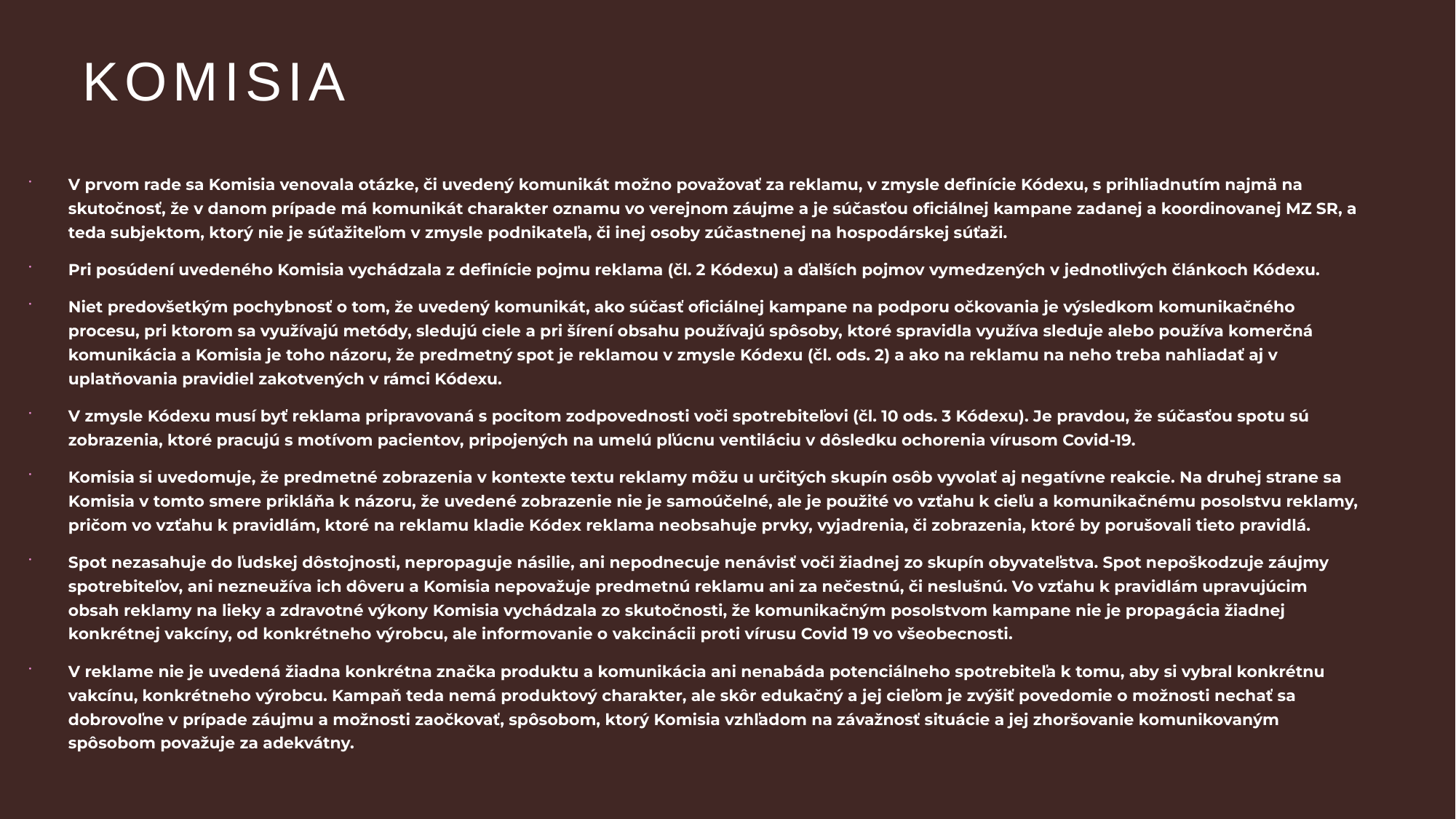

# komisia
V prvom rade sa Komisia venovala otázke, či uvedený komunikát možno považovať za reklamu, v zmysle definície Kódexu, s prihliadnutím najmä na skutočnosť, že v danom prípade má komunikát charakter oznamu vo verejnom záujme a je súčasťou oficiálnej kampane zadanej a koordinovanej MZ SR, a teda subjektom, ktorý nie je súťažiteľom v zmysle podnikateľa, či inej osoby zúčastnenej na hospodárskej súťaži.
Pri posúdení uvedeného Komisia vychádzala z definície pojmu reklama (čl. 2 Kódexu) a ďalších pojmov vymedzených v jednotlivých článkoch Kódexu.
Niet predovšetkým pochybnosť o tom, že uvedený komunikát, ako súčasť oficiálnej kampane na podporu očkovania je výsledkom komunikačného procesu, pri ktorom sa využívajú metódy, sledujú ciele a pri šírení obsahu používajú spôsoby, ktoré spravidla využíva sleduje alebo používa komerčná komunikácia a Komisia je toho názoru, že predmetný spot je reklamou v zmysle Kódexu (čl. ods. 2) a ako na reklamu na neho treba nahliadať aj v uplatňovania pravidiel zakotvených v rámci Kódexu.
V zmysle Kódexu musí byť reklama pripravovaná s pocitom zodpovednosti voči spotrebiteľovi (čl. 10 ods. 3 Kódexu). Je pravdou, že súčasťou spotu sú zobrazenia, ktoré pracujú s motívom pacientov, pripojených na umelú pľúcnu ventiláciu v dôsledku ochorenia vírusom Covid-19.
Komisia si uvedomuje, že predmetné zobrazenia v kontexte textu reklamy môžu u určitých skupín osôb vyvolať aj negatívne reakcie. Na druhej strane sa Komisia v tomto smere prikláňa k názoru, že uvedené zobrazenie nie je samoúčelné, ale je použité vo vzťahu k cieľu a komunikačnému posolstvu reklamy, pričom vo vzťahu k pravidlám, ktoré na reklamu kladie Kódex reklama neobsahuje prvky, vyjadrenia, či zobrazenia, ktoré by porušovali tieto pravidlá.
Spot nezasahuje do ľudskej dôstojnosti, nepropaguje násilie, ani nepodnecuje nenávisť voči žiadnej zo skupín obyvateľstva. Spot nepoškodzuje záujmy spotrebiteľov, ani nezneužíva ich dôveru a Komisia nepovažuje predmetnú reklamu ani za nečestnú, či neslušnú. Vo vzťahu k pravidlám upravujúcim obsah reklamy na lieky a zdravotné výkony Komisia vychádzala zo skutočnosti, že komunikačným posolstvom kampane nie je propagácia žiadnej konkrétnej vakcíny, od konkrétneho výrobcu, ale informovanie o vakcinácii proti vírusu Covid 19 vo všeobecnosti.
V reklame nie je uvedená žiadna konkrétna značka produktu a komunikácia ani nenabáda potenciálneho spotrebiteľa k tomu, aby si vybral konkrétnu vakcínu, konkrétneho výrobcu. Kampaň teda nemá produktový charakter, ale skôr edukačný a jej cieľom je zvýšiť povedomie o možnosti nechať sa dobrovoľne v prípade záujmu a možnosti zaočkovať, spôsobom, ktorý Komisia vzhľadom na závažnosť situácie a jej zhoršovanie komunikovaným spôsobom považuje za adekvátny.